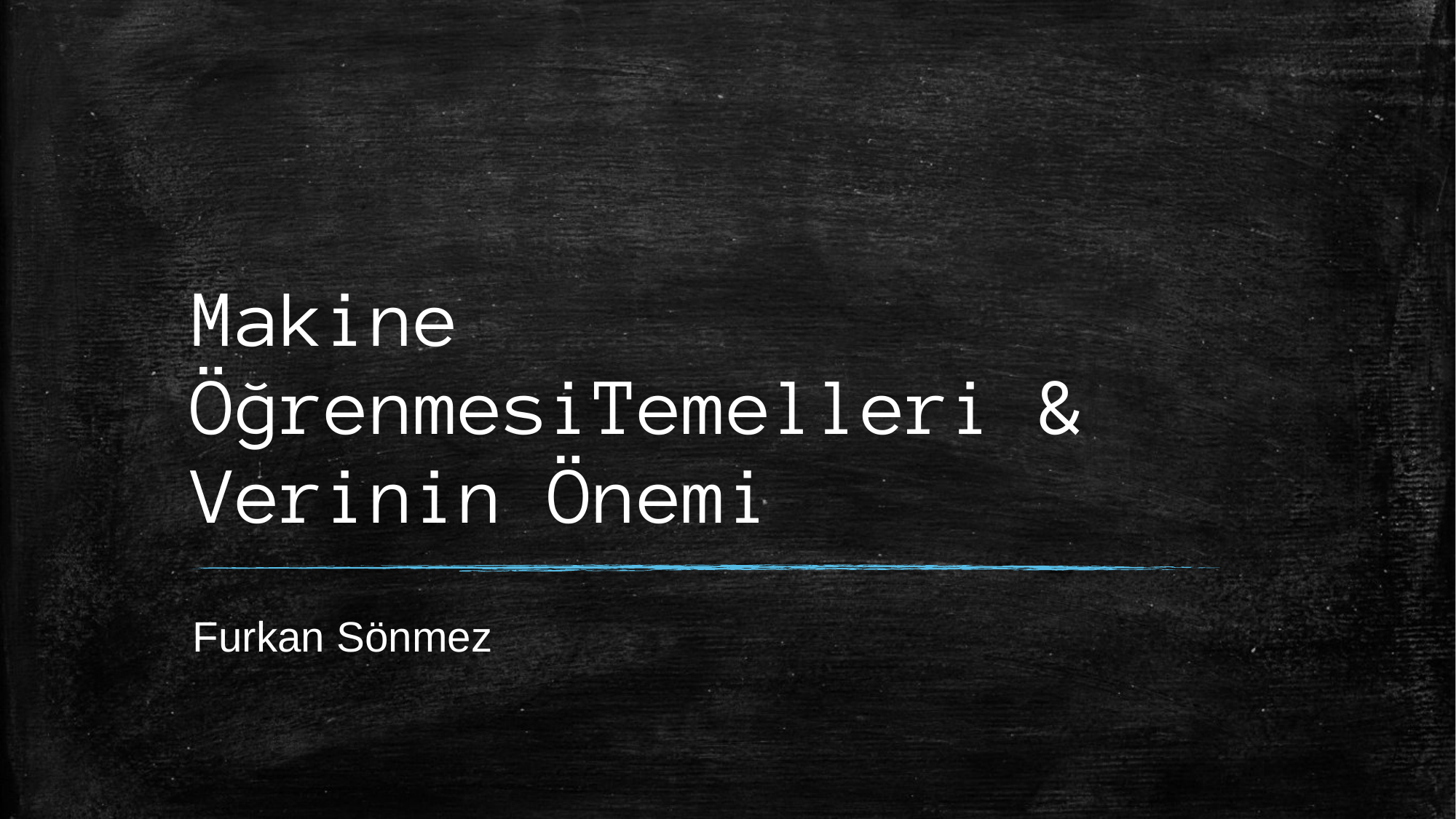

# Makine ÖğrenmesiTemelleri & Verinin Önemi
Furkan Sönmez